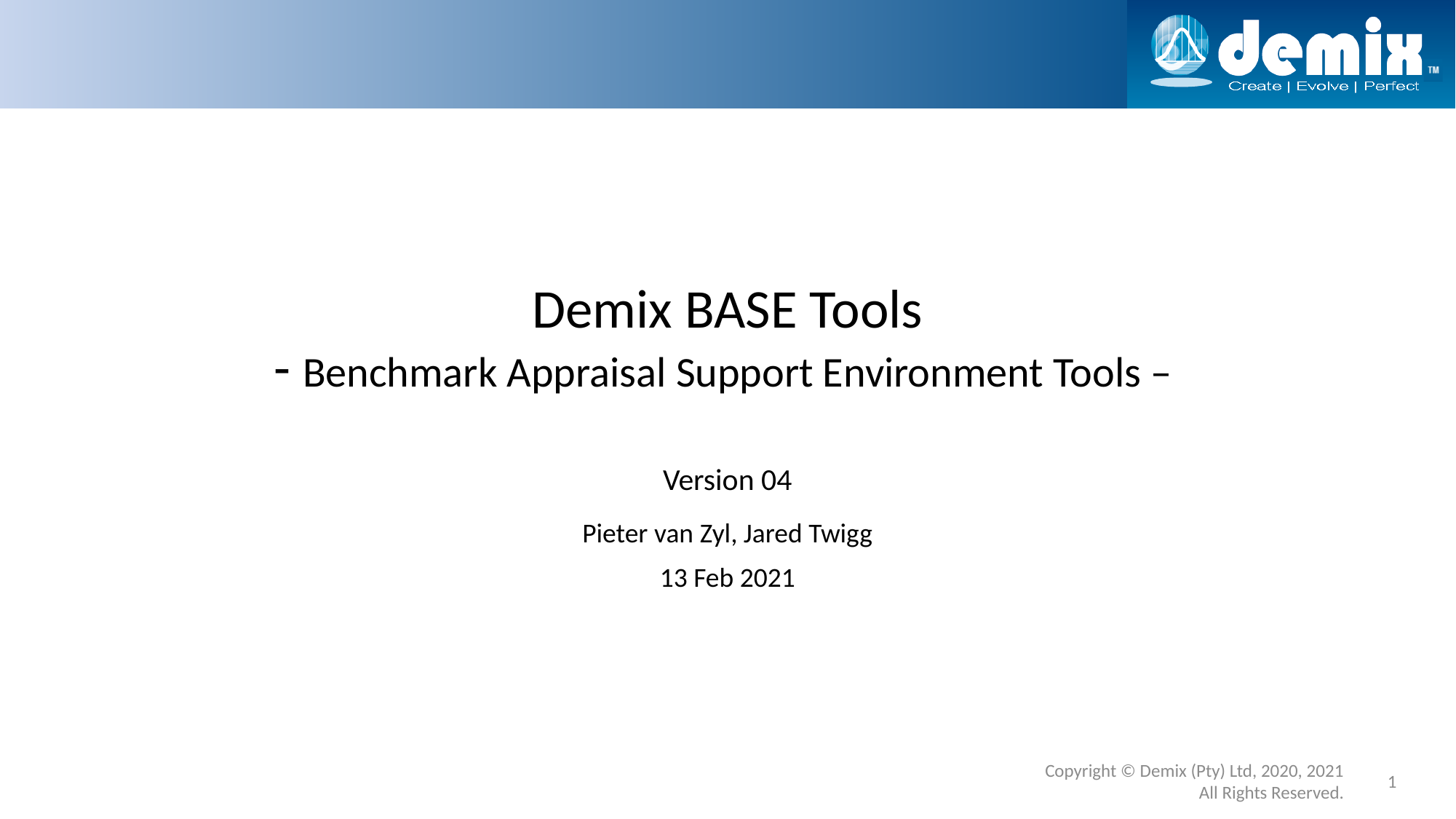

# Demix BASE Tools - Benchmark Appraisal Support Environment Tools – Version 04
Pieter van Zyl, Jared Twigg
13 Feb 2021